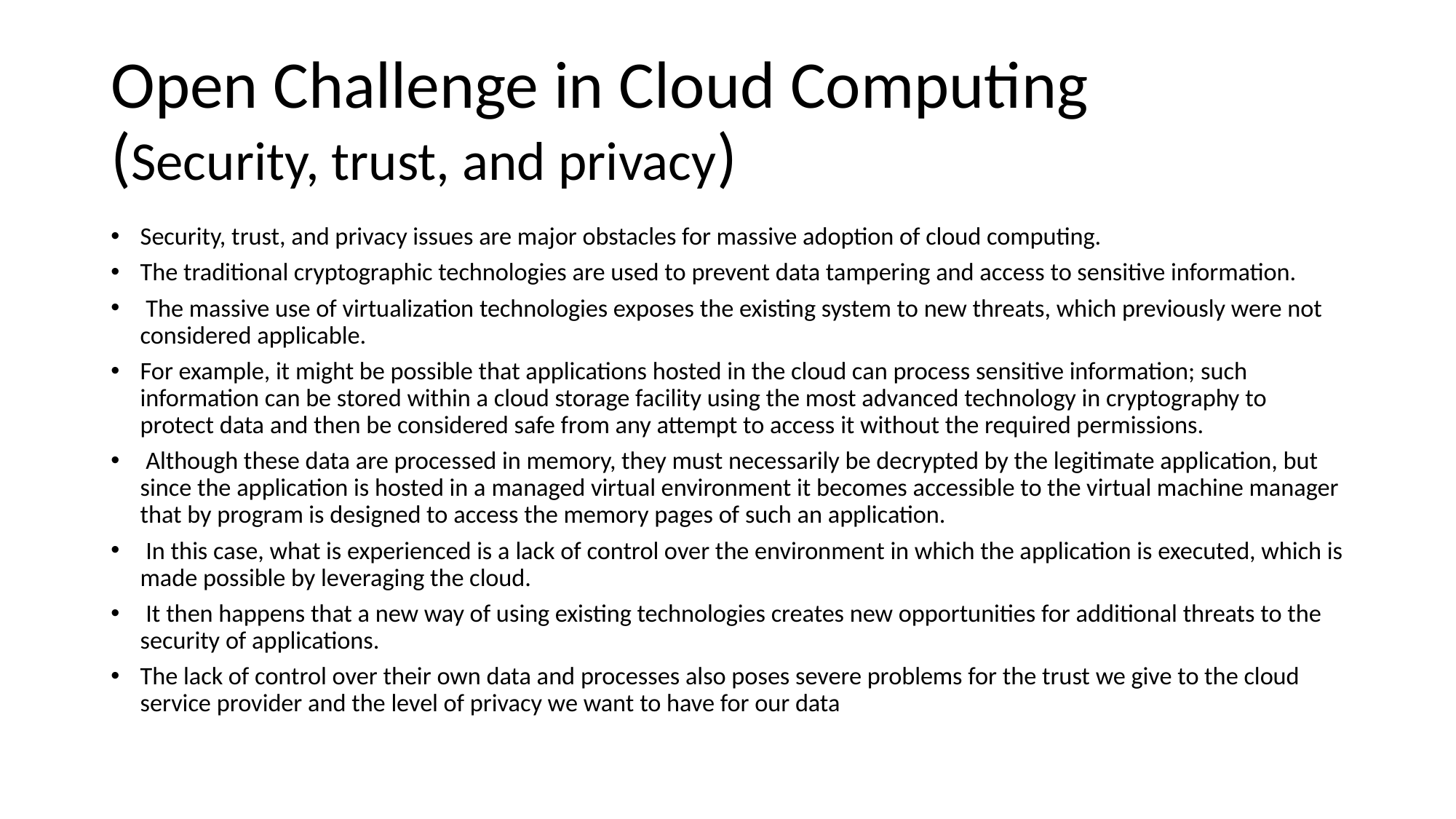

# Open Challenge in Cloud Computing (Security, trust, and privacy)
Security, trust, and privacy issues are major obstacles for massive adoption of cloud computing.
The traditional cryptographic technologies are used to prevent data tampering and access to sensitive information.
 The massive use of virtualization technologies exposes the existing system to new threats, which previously were not considered applicable.
For example, it might be possible that applications hosted in the cloud can process sensitive information; such information can be stored within a cloud storage facility using the most advanced technology in cryptography to protect data and then be considered safe from any attempt to access it without the required permissions.
 Although these data are processed in memory, they must necessarily be decrypted by the legitimate application, but since the application is hosted in a managed virtual environment it becomes accessible to the virtual machine manager that by program is designed to access the memory pages of such an application.
 In this case, what is experienced is a lack of control over the environment in which the application is executed, which is made possible by leveraging the cloud.
 It then happens that a new way of using existing technologies creates new opportunities for additional threats to the security of applications.
The lack of control over their own data and processes also poses severe problems for the trust we give to the cloud service provider and the level of privacy we want to have for our data